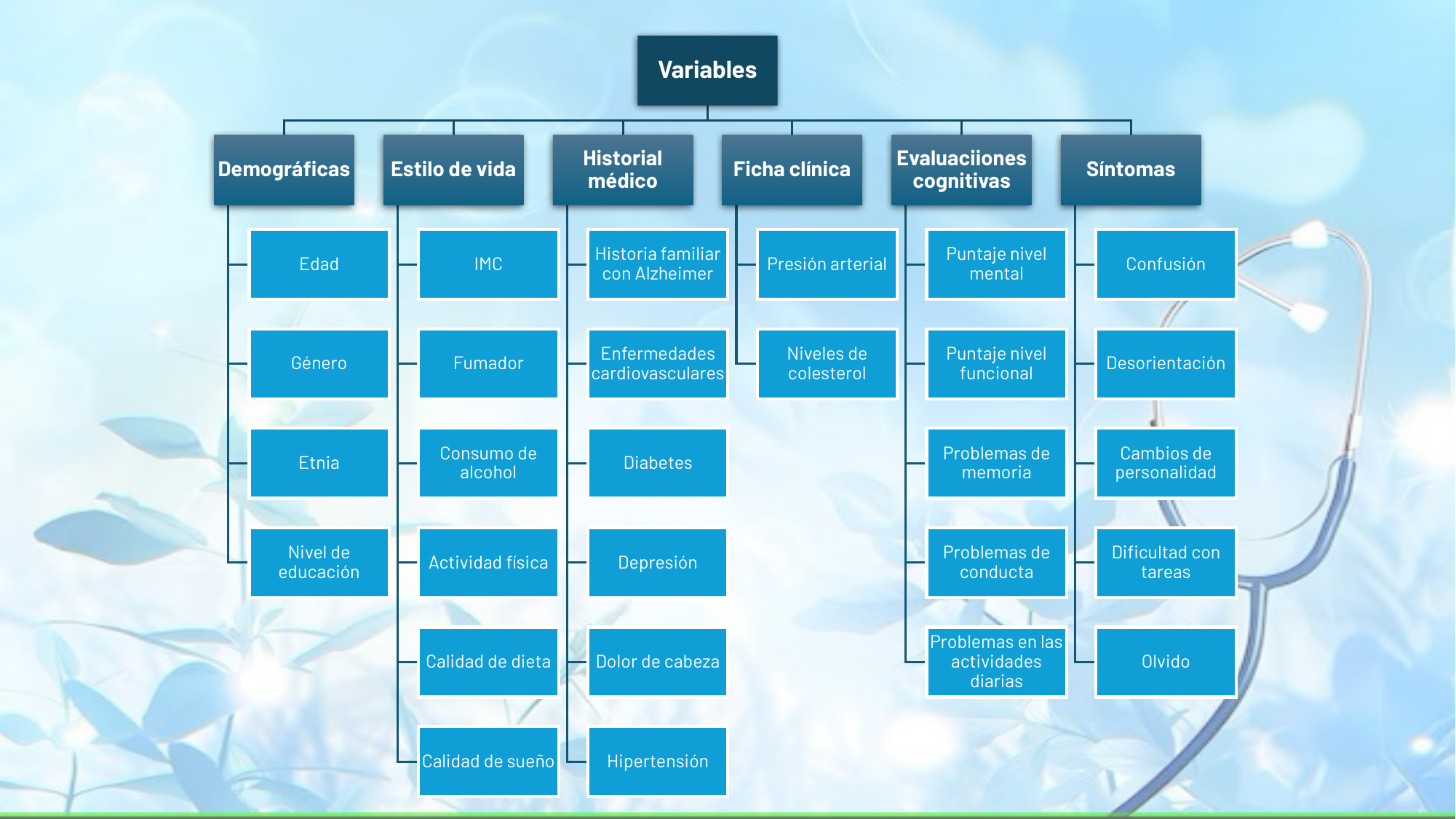

Variables
Demográficas
Edad
Género
Etnia
Nivel de educación
Estilo de vida
IMC
Fumador
Consumo de alcohol
Actividad física
Calidad de dieta
Calidad de sueño
Historial médico
Historia familiar con Alzheimer
Enfermedades cardiovasculares
Diabetes
Depresión
Dolor de cabeza
Hipertensión
Ficha clínica
Presión arterial
Niveles de colesterol
Evaluaciiones cognitivas
Puntaje nivel mental
Puntaje nivel funcional
Problemas de memoria
Problemas de conducta
Problemas en las actividades diarias
Síntomas
Confusión
Desorientación
Cambios de personalidad
Dificultad con tareas
Olvido